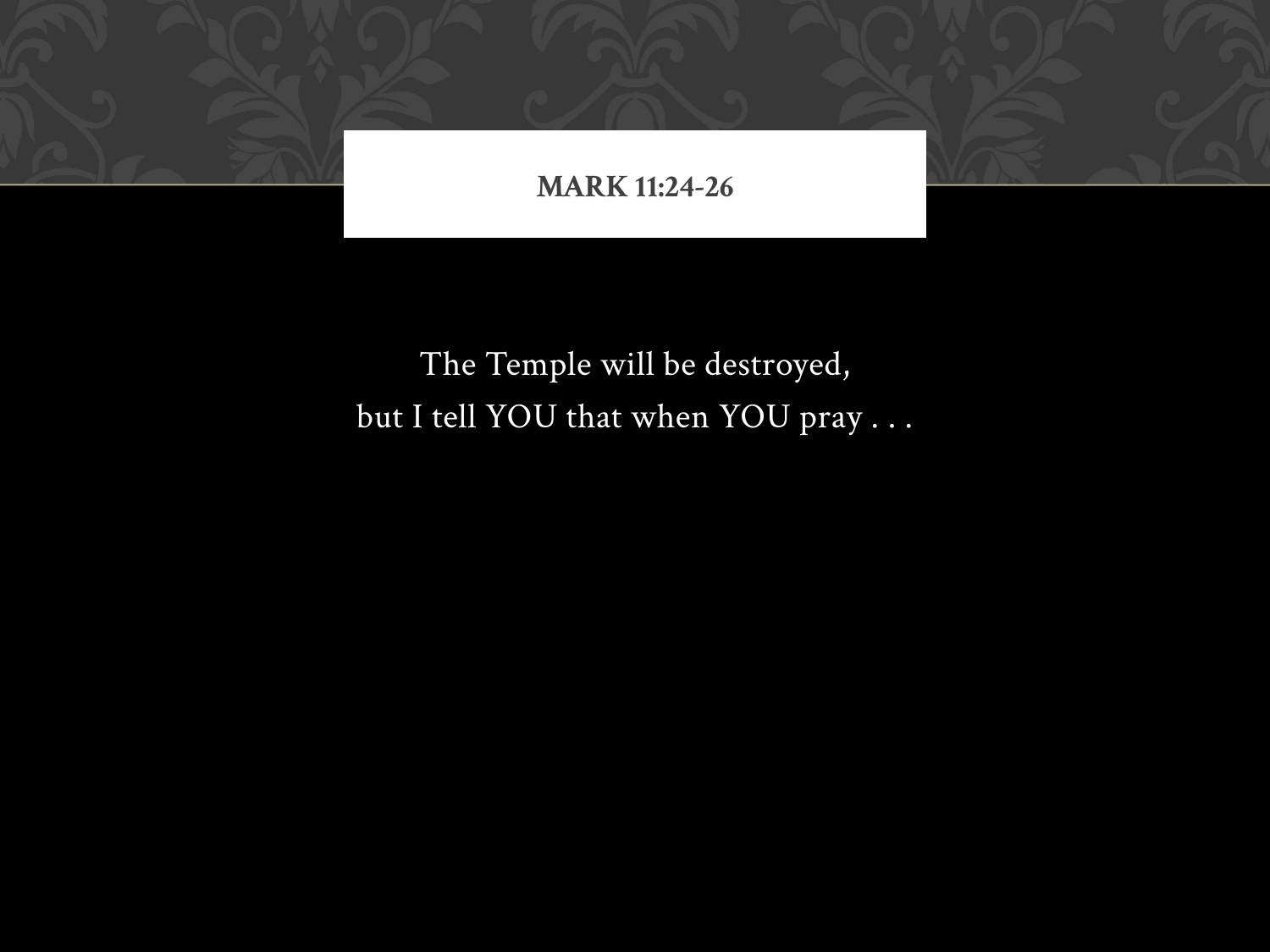

# Mark 11:24-26

The Temple will be destroyed,
but I tell YOU that when YOU pray . . .